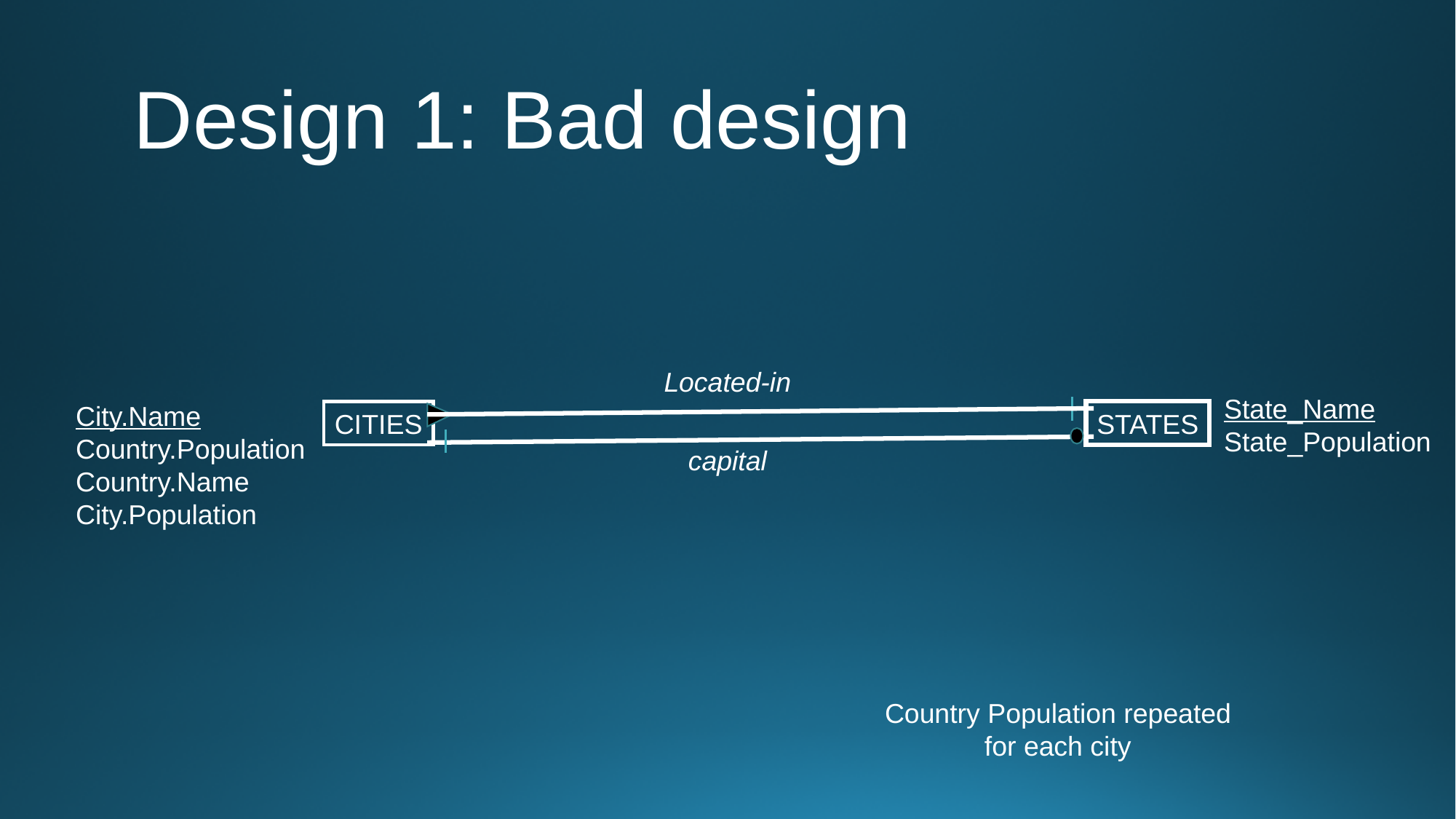

# Design 1: Bad design
Located-in
State_Name
State_Population
City.Name
Country.Population
Country.Name
City.Population
CITIES
STATES

capital

Country Population repeated for each city